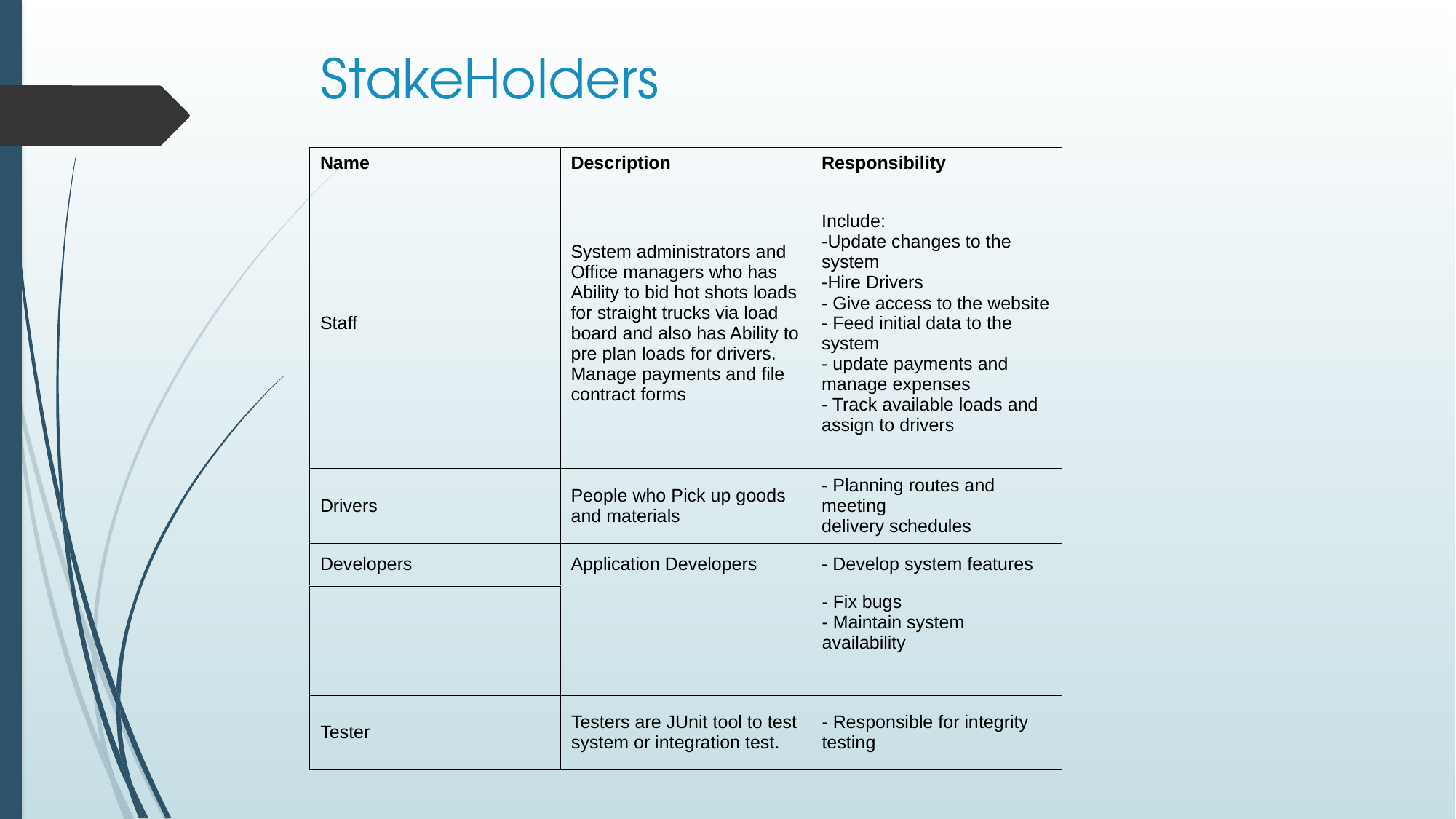

# StakeHolders
| Name | Description | Responsibility |
| --- | --- | --- |
| Staff | System administrators and Office managers who has Ability to bid hot shots loads for straight trucks via load board and also has Ability to pre plan loads for drivers. Manage payments and file contract forms | Include: -Update changes to the system -Hire Drivers - Give access to the website - Feed initial data to the system - update payments and manage expenses - Track available loads and assign to drivers |
| Drivers | People who Pick up goods and materials | - Planning routes and meeting delivery schedules |
| Developers | Application Developers | - Develop system features |

|  |  | - Fix bugs - Maintain system availability |
| --- | --- | --- |
| Tester | Testers are JUnit tool to test system or integration test. | - Responsible for integrity testing |